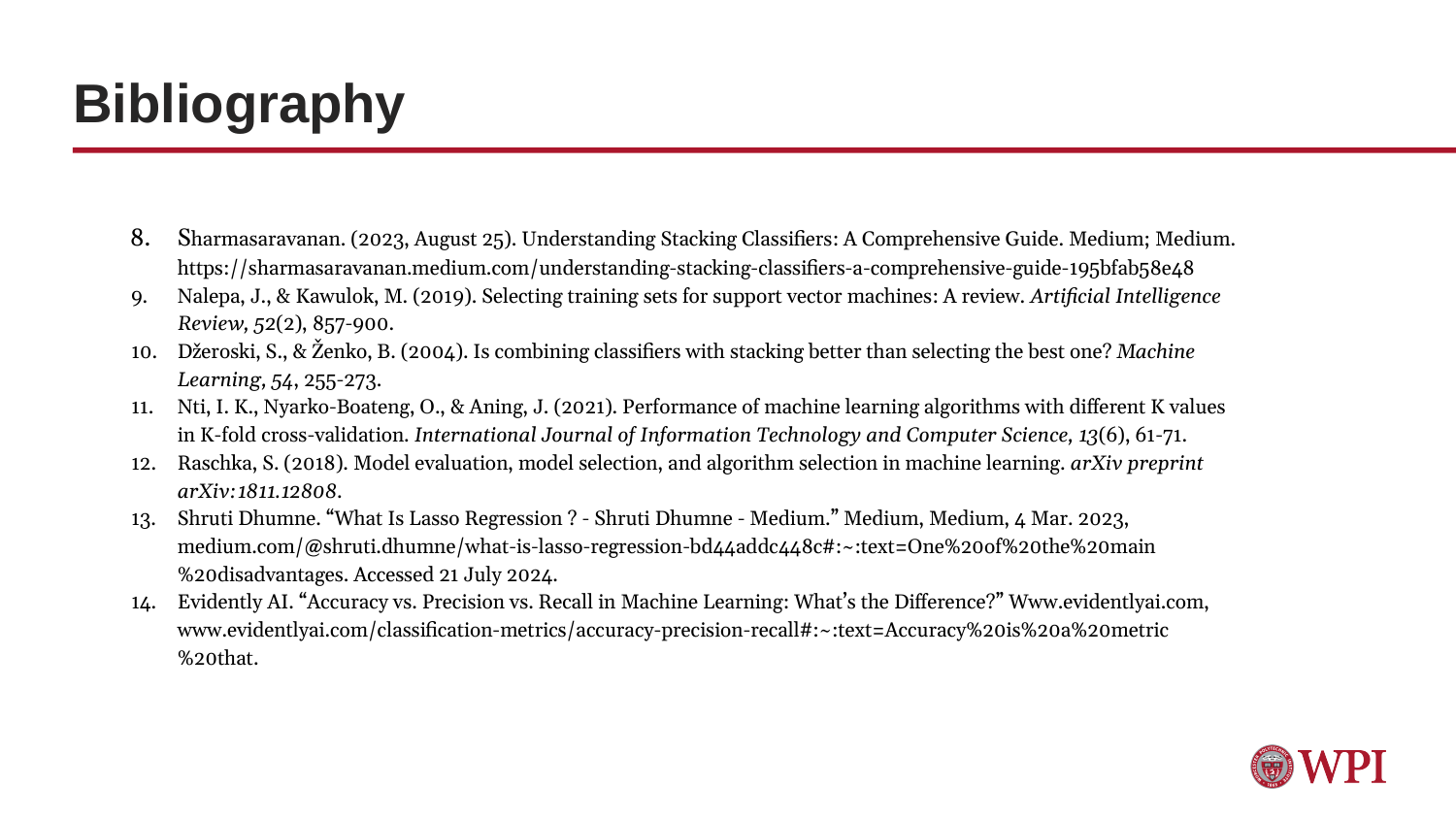

# Bibliography

Sharmasaravanan. (2023, August 25). Understanding Stacking Classifiers: A Comprehensive Guide. Medium; Medium. https://sharmasaravanan.medium.com/understanding-stacking-classifiers-a-comprehensive-guide-195bfab58e48
Nalepa, J., & Kawulok, M. (2019). Selecting training sets for support vector machines: A review. Artificial Intelligence Review, 52(2), 857-900.
Džeroski, S., & Ženko, B. (2004). Is combining classifiers with stacking better than selecting the best one? Machine Learning, 54, 255-273.
Nti, I. K., Nyarko-Boateng, O., & Aning, J. (2021). Performance of machine learning algorithms with different K values in K-fold cross-validation. International Journal of Information Technology and Computer Science, 13(6), 61-71.
Raschka, S. (2018). Model evaluation, model selection, and algorithm selection in machine learning. arXiv preprint arXiv:1811.12808.
Shruti Dhumne. “What Is Lasso Regression ? - Shruti Dhumne - Medium.” Medium, Medium, 4 Mar. 2023, medium.com/@shruti.dhumne/what-is-lasso-regression-bd44addc448c#:~:text=One%20of%20the%20main%20disadvantages. Accessed 21 July 2024.
Evidently AI. “Accuracy vs. Precision vs. Recall in Machine Learning: What’s the Difference?” Www.evidentlyai.com, www.evidentlyai.com/classification-metrics/accuracy-precision-recall#:~:text=Accuracy%20is%20a%20metric%20that. ‌